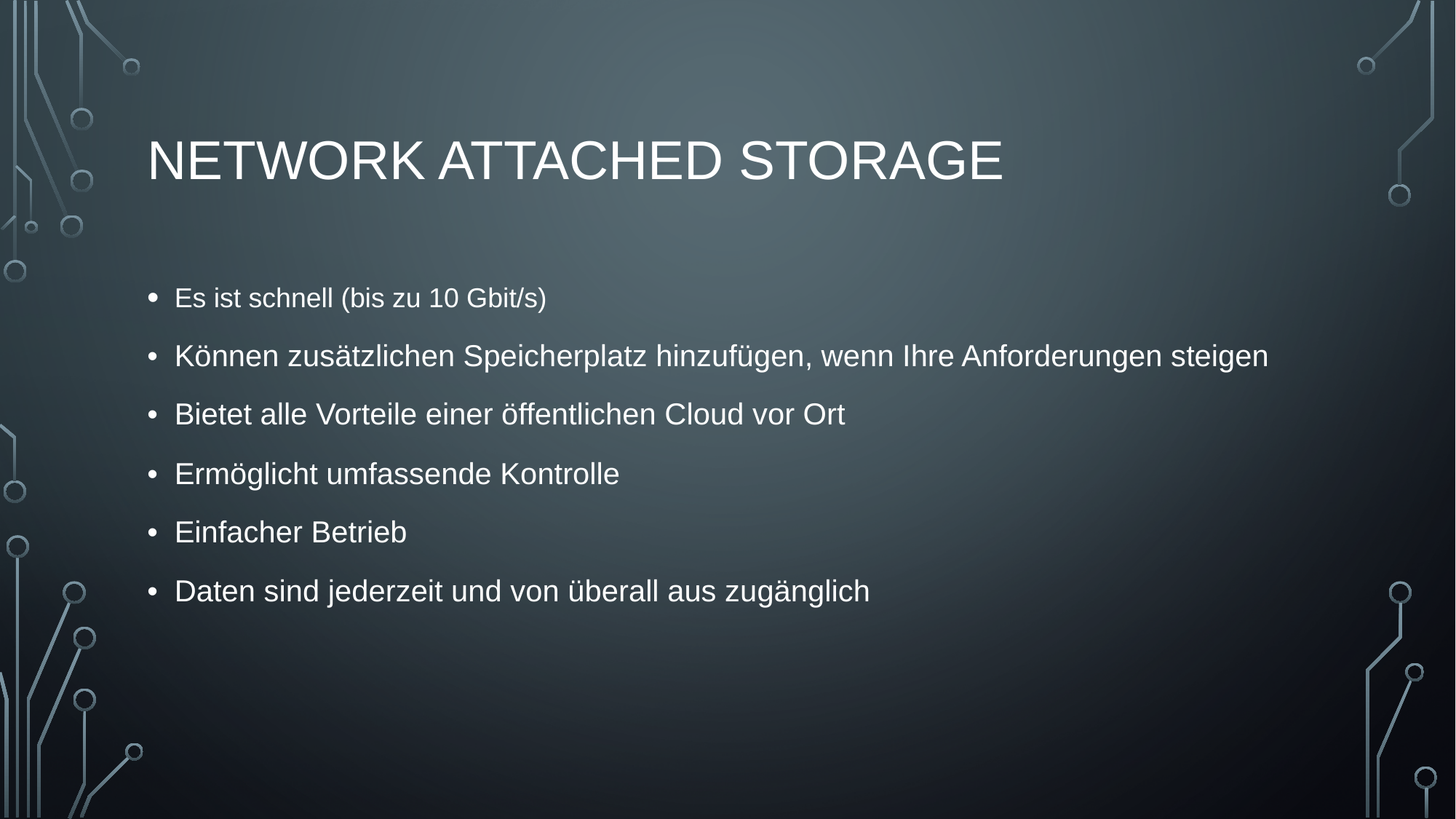

# Network Attached Storage
Es ist schnell (bis zu 10 Gbit/s)
•  Können zusätzlichen Speicherplatz hinzufügen, wenn Ihre Anforderungen steigen
•  Bietet alle Vorteile einer öffentlichen Cloud vor Ort
•  Ermöglicht umfassende Kontrolle
•  Einfacher Betrieb
•  Daten sind jederzeit und von überall aus zugänglich